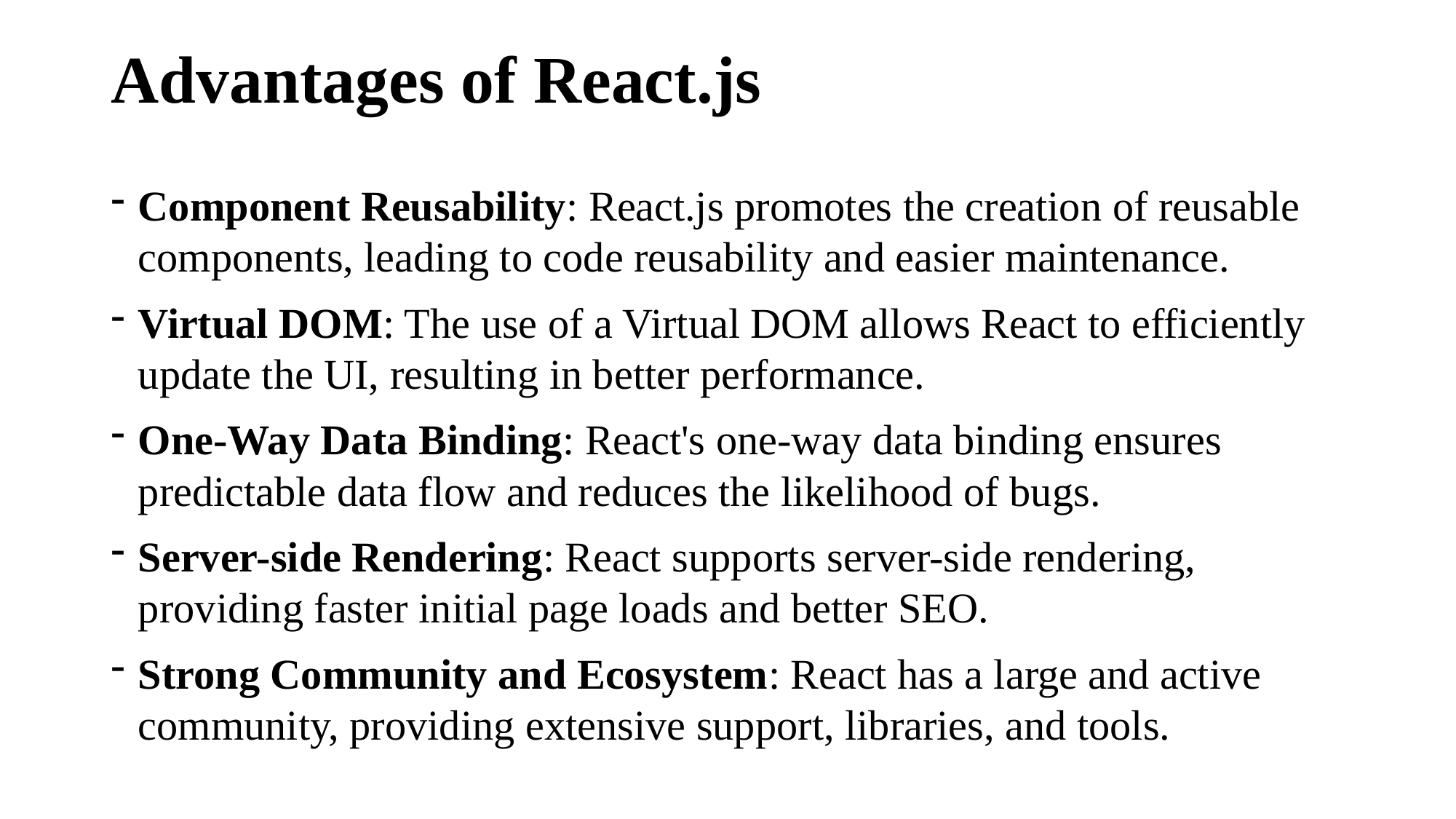

# Advantages of React.js
Component Reusability: React.js promotes the creation of reusable components, leading to code reusability and easier maintenance.
Virtual DOM: The use of a Virtual DOM allows React to efficiently update the UI, resulting in better performance.
One-Way Data Binding: React's one-way data binding ensures predictable data flow and reduces the likelihood of bugs.
Server-side Rendering: React supports server-side rendering, providing faster initial page loads and better SEO.
Strong Community and Ecosystem: React has a large and active community, providing extensive support, libraries, and tools.